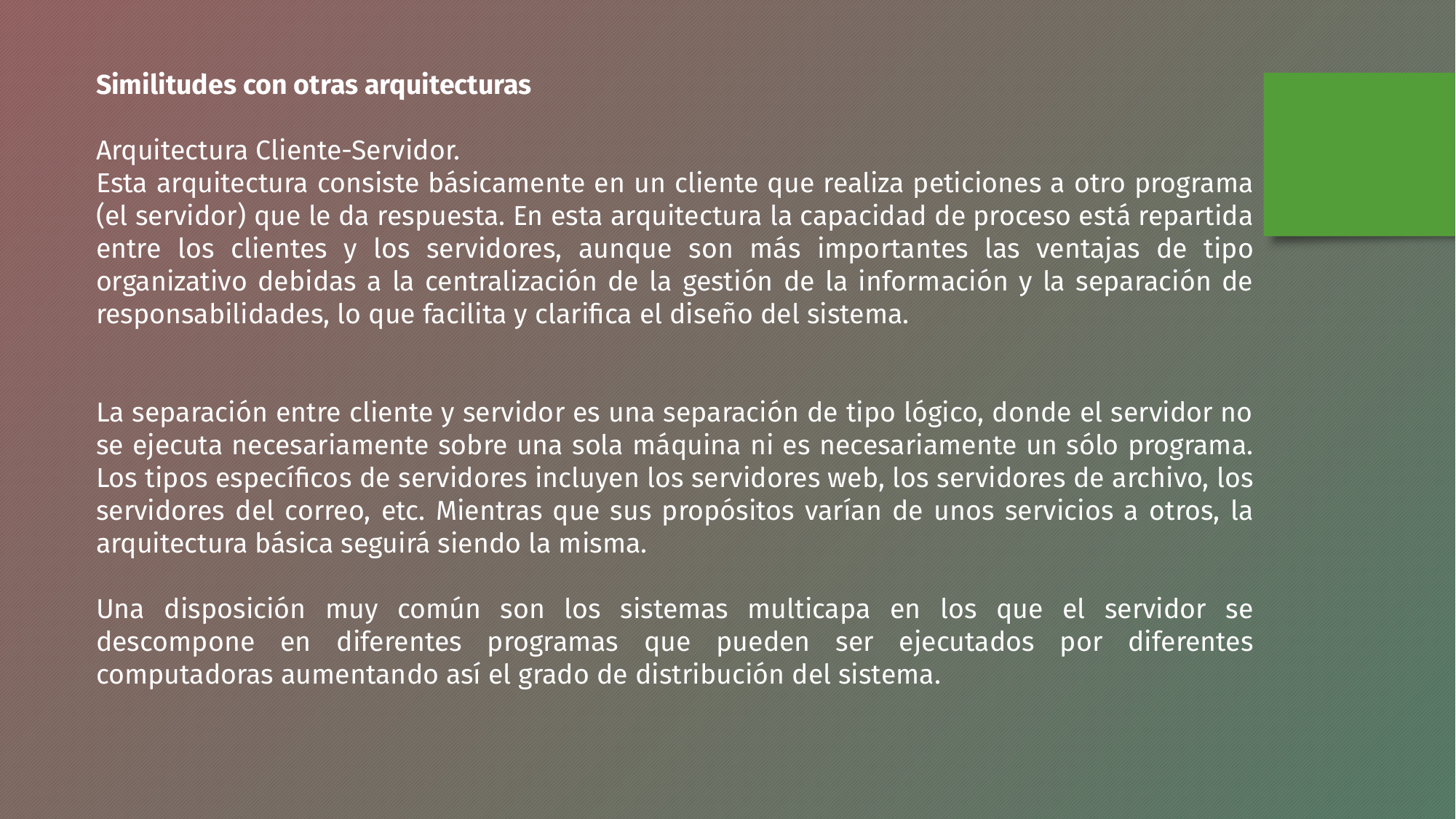

Similitudes con otras arquitecturas

Arquitectura Cliente-Servidor.
Esta arquitectura consiste básicamente en un cliente que realiza peticiones a otro programa (el servidor) que le da respuesta. En esta arquitectura la capacidad de proceso está repartida entre los clientes y los servidores, aunque son más importantes las ventajas de tipo organizativo debidas a la centralización de la gestión de la información y la separación de responsabilidades, lo que facilita y clarifica el diseño del sistema.

La separación entre cliente y servidor es una separación de tipo lógico, donde el servidor no se ejecuta necesariamente sobre una sola máquina ni es necesariamente un sólo programa. Los tipos específicos de servidores incluyen los servidores web, los servidores de archivo, los servidores del correo, etc. Mientras que sus propósitos varían de unos servicios a otros, la arquitectura básica seguirá siendo la misma.

Una disposición muy común son los sistemas multicapa en los que el servidor se descompone en diferentes programas que pueden ser ejecutados por diferentes computadoras aumentando así el grado de distribución del sistema.